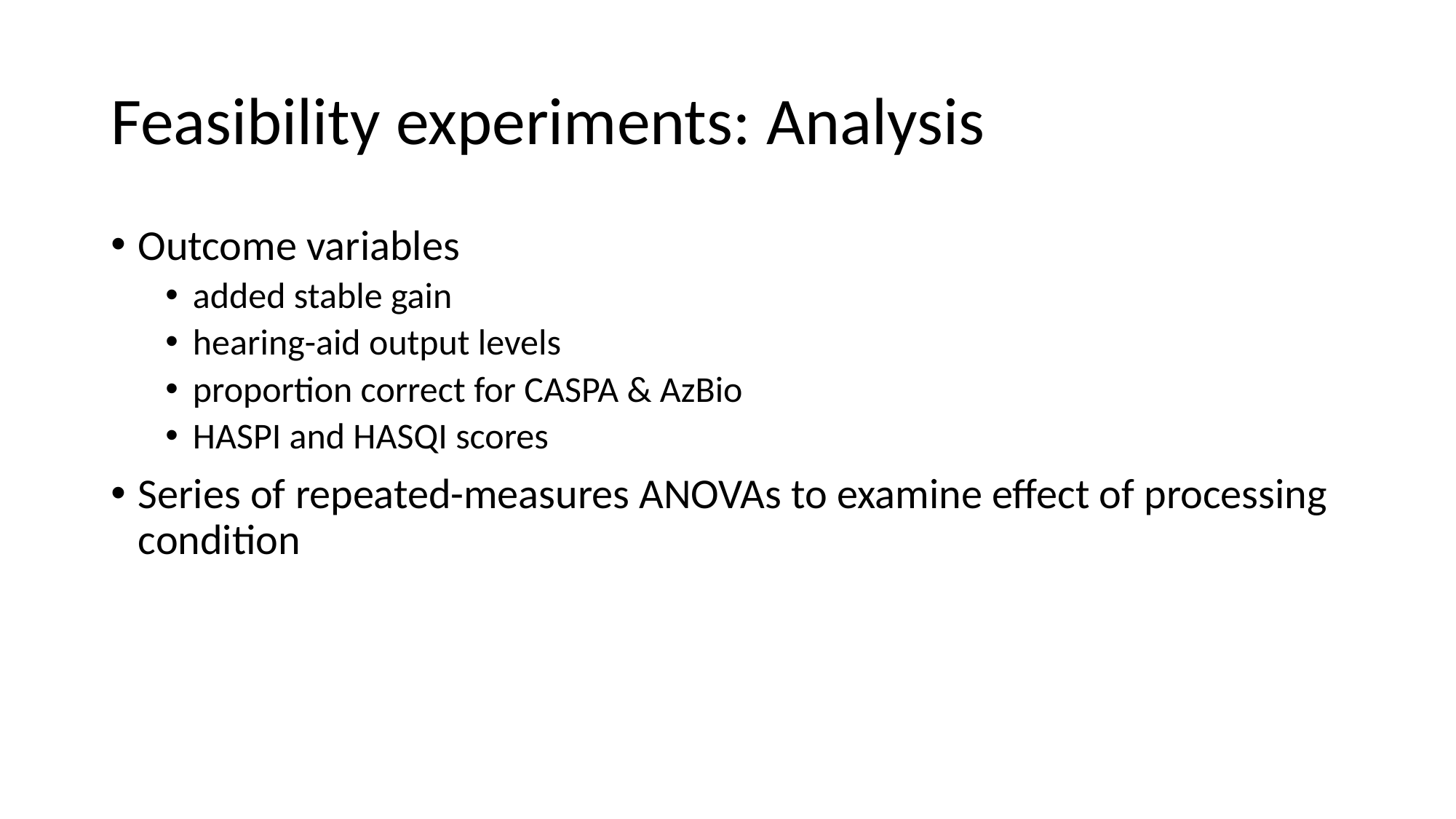

# Feasibility experiments: Analysis
Outcome variables
added stable gain
hearing-aid output levels
proportion correct for CASPA & AzBio
HASPI and HASQI scores
Series of repeated-measures ANOVAs to examine effect of processing condition